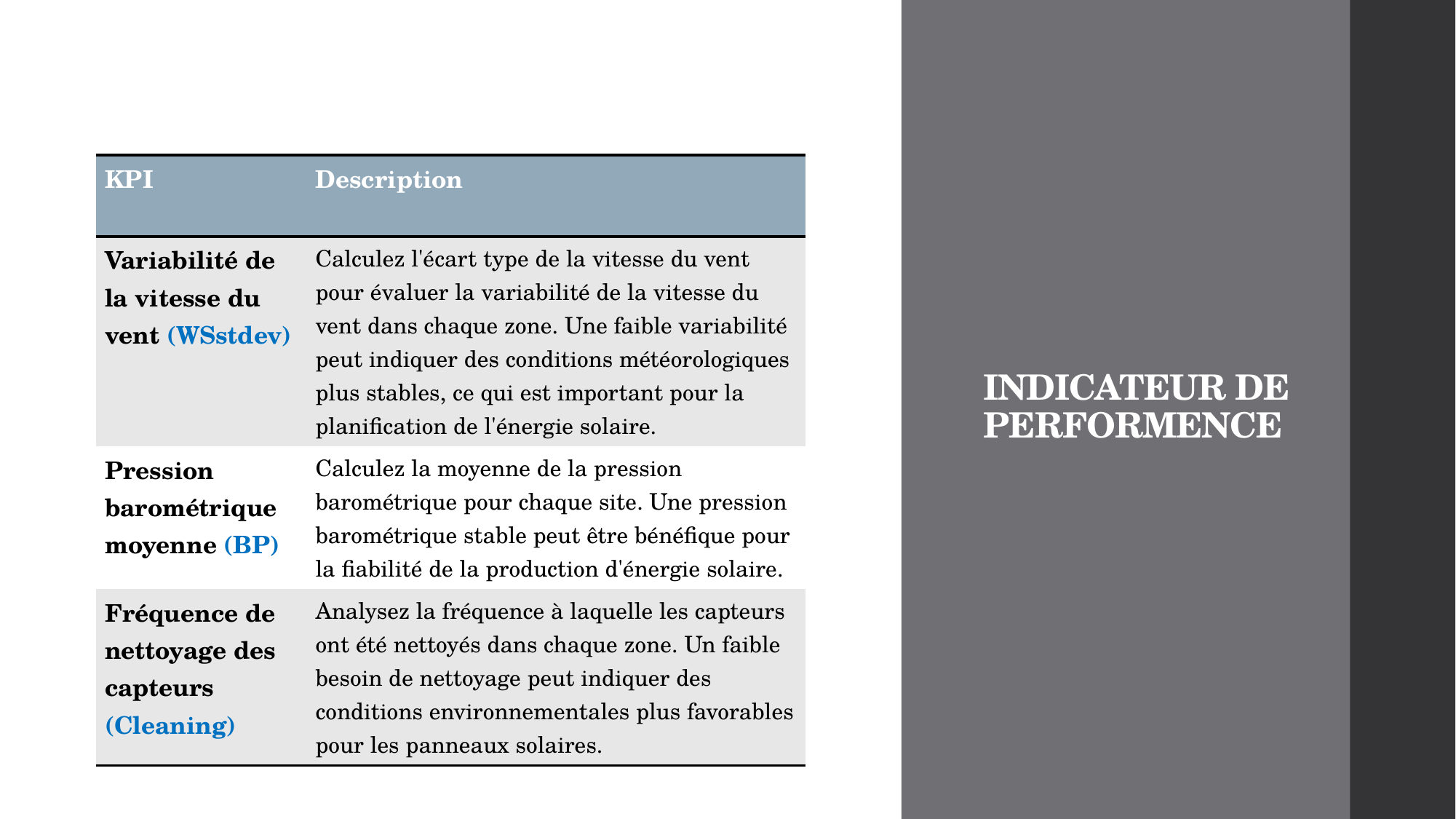

# INDICATEUR DE PERFORMENCE
| KPI | Description |
| --- | --- |
| Variabilité de la vitesse du vent (WSstdev) | Calculez l'écart type de la vitesse du vent pour évaluer la variabilité de la vitesse du vent dans chaque zone. Une faible variabilité peut indiquer des conditions météorologiques plus stables, ce qui est important pour la planification de l'énergie solaire. |
| Pression barométrique moyenne (BP) | Calculez la moyenne de la pression barométrique pour chaque site. Une pression barométrique stable peut être bénéfique pour la fiabilité de la production d'énergie solaire. |
| Fréquence de nettoyage des capteurs (Cleaning) | Analysez la fréquence à laquelle les capteurs ont été nettoyés dans chaque zone. Un faible besoin de nettoyage peut indiquer des conditions environnementales plus favorables pour les panneaux solaires. |